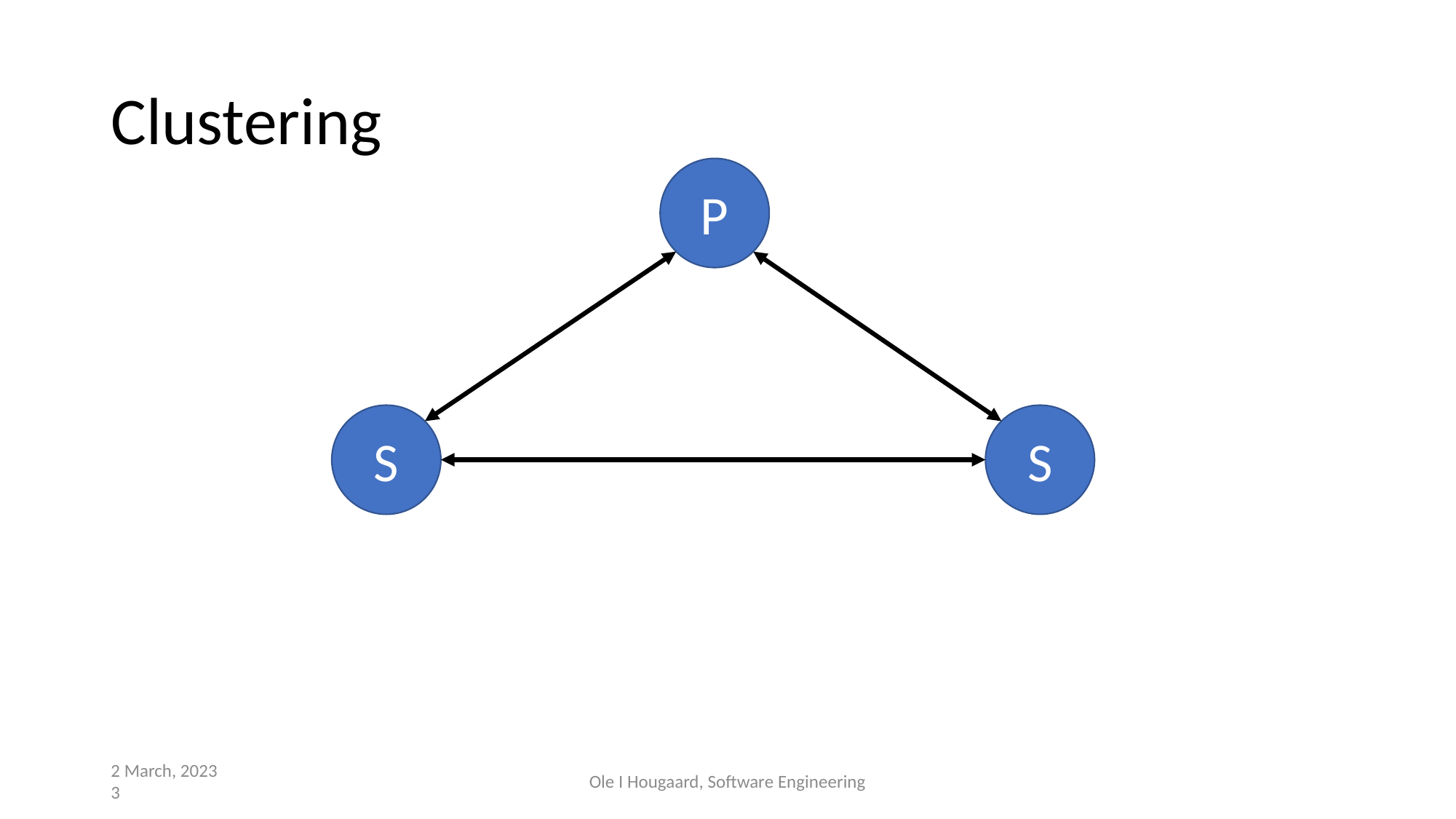

# Clustering
P
S
S
2 March, 2023
3
Ole I Hougaard, Software Engineering